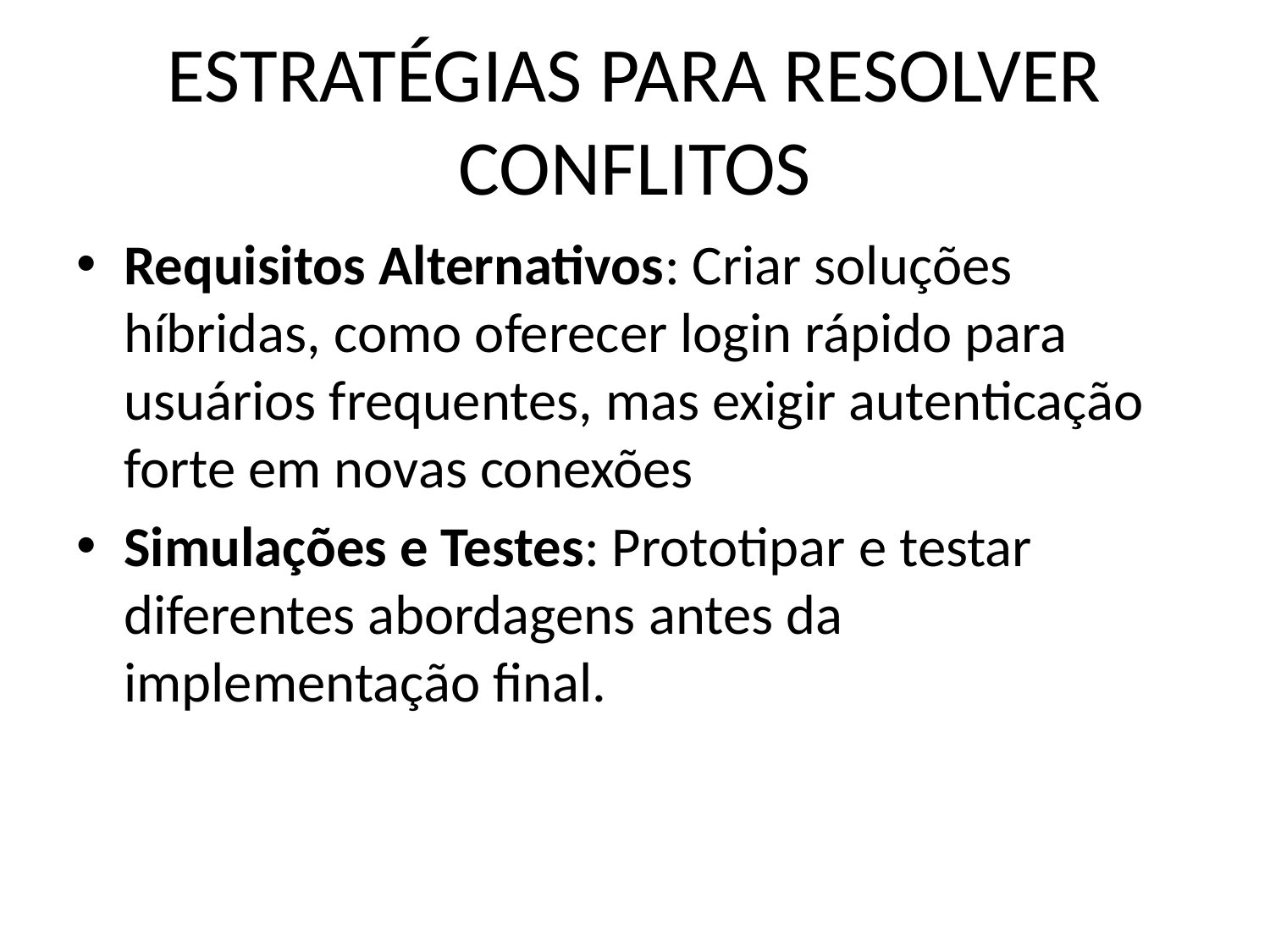

# ESTRATÉGIAS PARA RESOLVER CONFLITOS
Requisitos Alternativos: Criar soluções híbridas, como oferecer login rápido para usuários frequentes, mas exigir autenticação forte em novas conexões
Simulações e Testes: Prototipar e testar diferentes abordagens antes da implementação final.